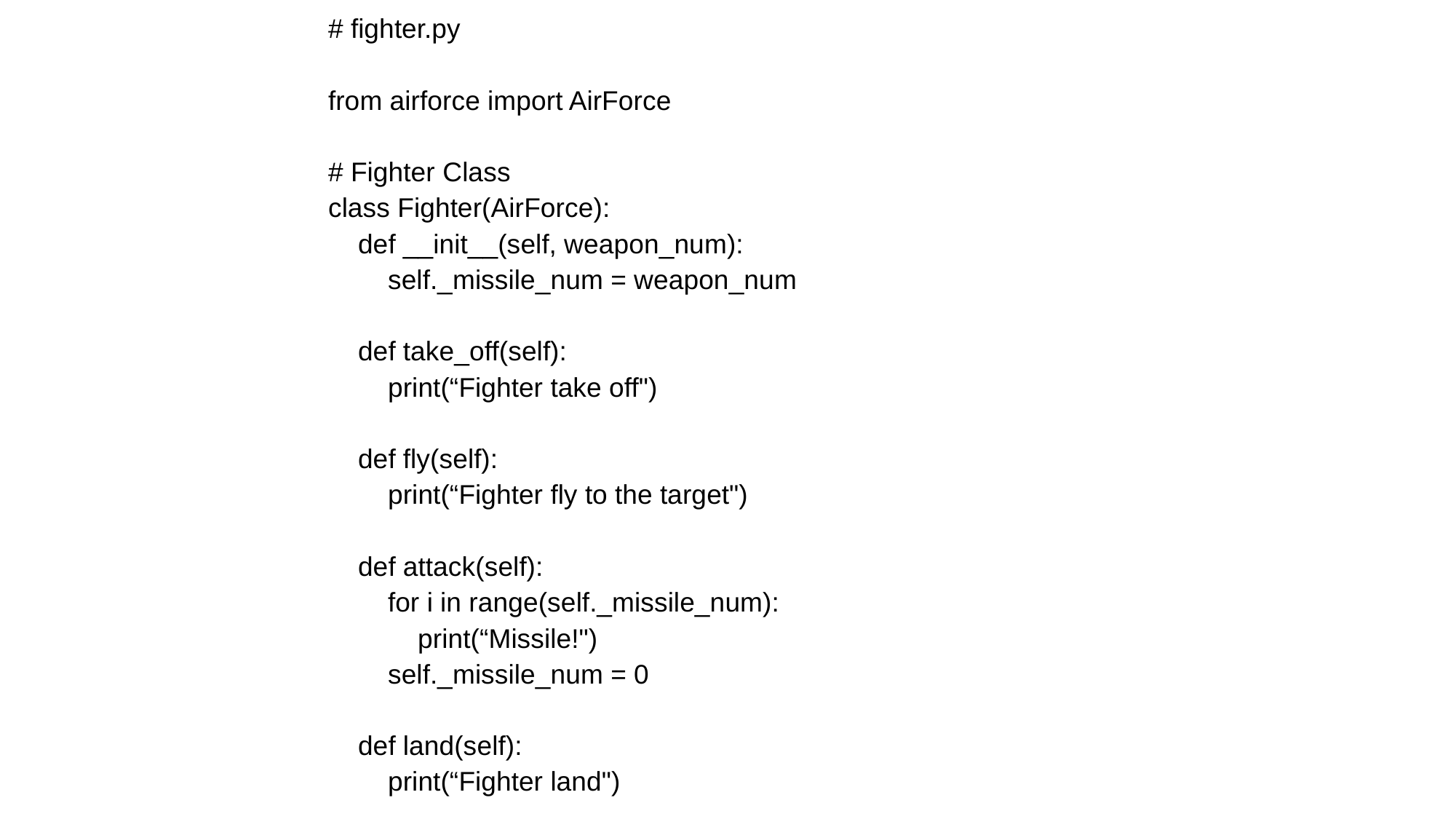

# fighter.py

from airforce import AirForce

# Fighter Class
class Fighter(AirForce):
    def __init__(self, weapon_num):
        self._missile_num = weapon_num

    def take_off(self):
        print(“Fighter take off")

    def fly(self):
        print(“Fighter fly to the target")

    def attack(self):
        for i in range(self._missile_num):
            print(“Missile!")
        self._missile_num = 0

    def land(self):
        print(“Fighter land")